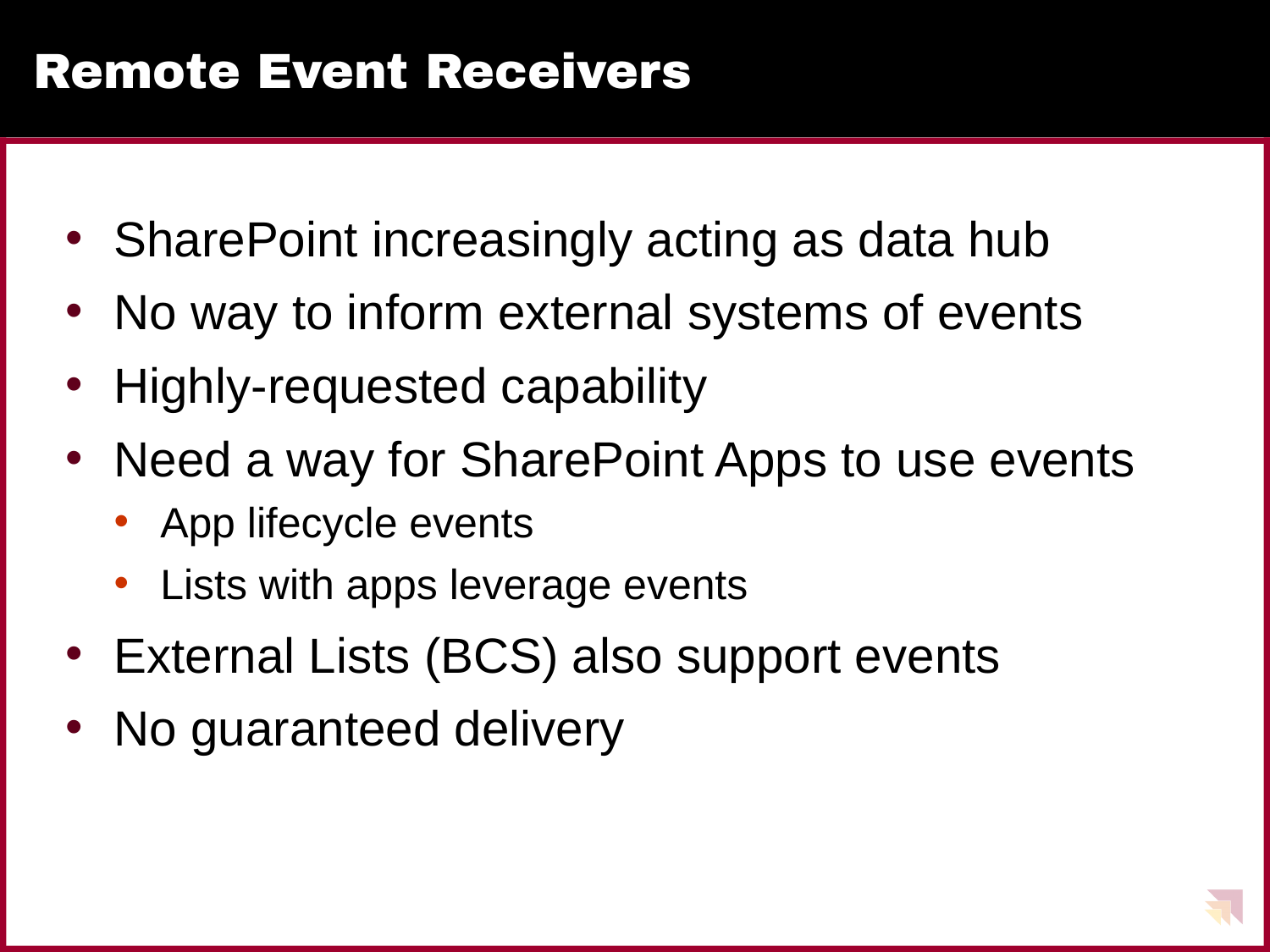

# Remote Event Receivers
SharePoint increasingly acting as data hub
No way to inform external systems of events
Highly-requested capability
Need a way for SharePoint Apps to use events
App lifecycle events
Lists with apps leverage events
External Lists (BCS) also support events
No guaranteed delivery